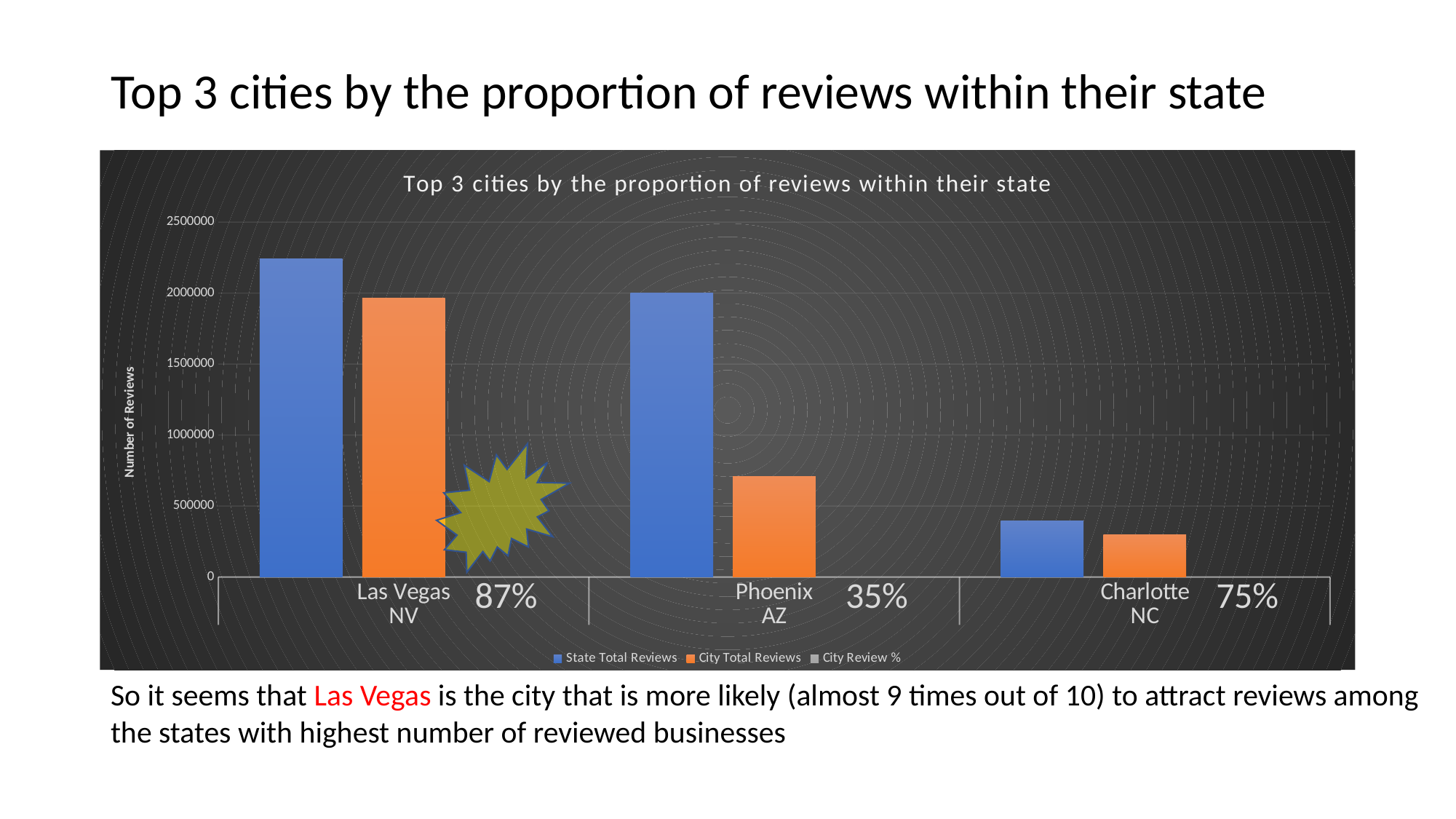

# Top 3 cities by the proportion of reviews within their state

### Chart: Top 3 cities by the proportion of reviews within their state

| Category | State Total Reviews | City Total Reviews | City Review % |
|---|---|---|---|
| Las Vegas | 2243119.0 | 1964620.0 | 0.87 |
| Phoenix | 2002368.0 | 706439.0 | 0.35 |
| Charlotte | 394167.0 | 299142.0 | 0.75 |
So it seems that Las Vegas is the city that is more likely (almost 9 times out of 10) to attract reviews among the states with highest number of reviewed businesses